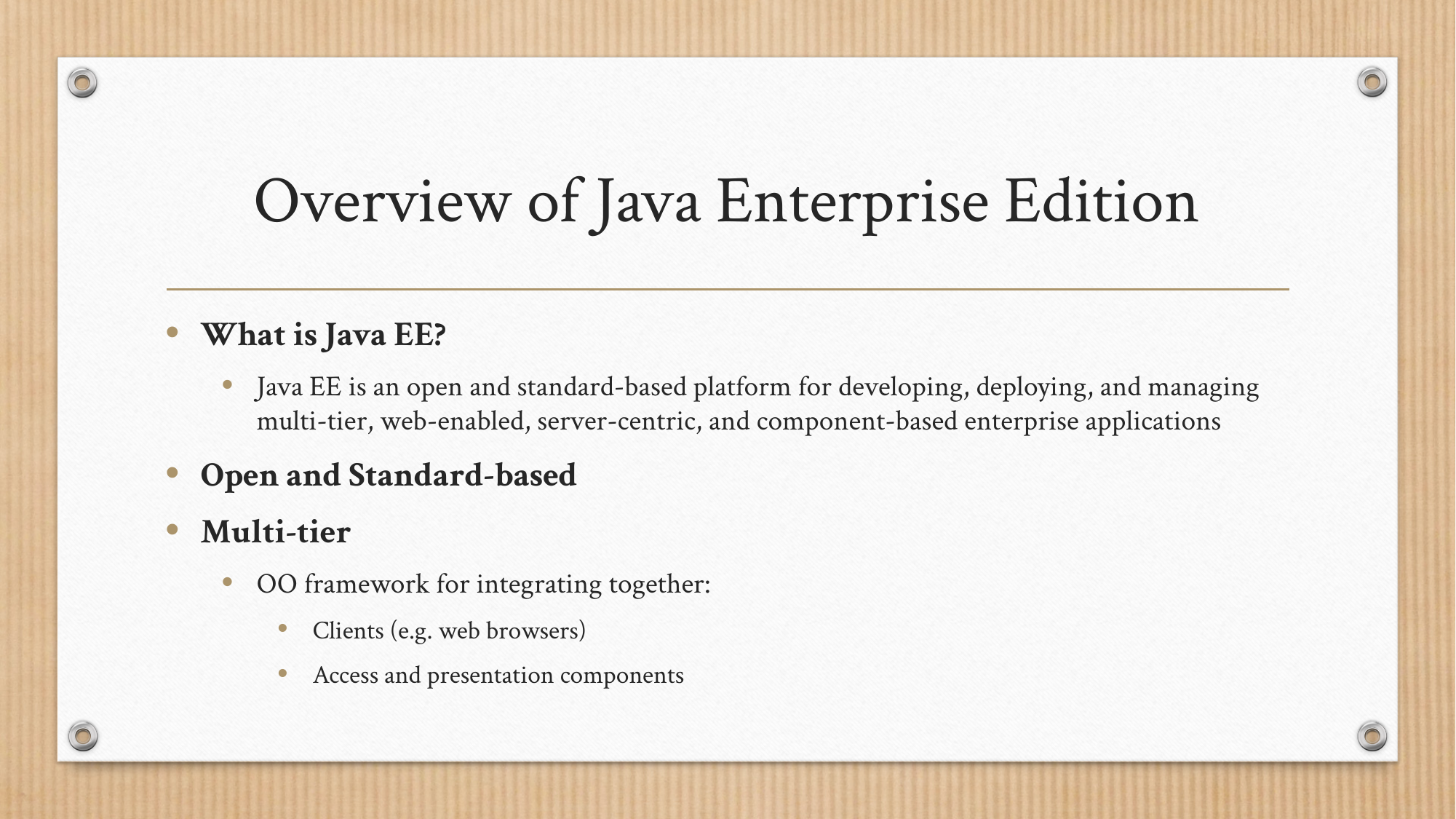

# Overview of Java Enterprise Edition
What is Java EE?
Java EE is an open and standard-based platform for developing, deploying, and managing multi-tier, web-enabled, server-centric, and component-based enterprise applications
Open and Standard-based
Multi-tier
OO framework for integrating together:
Clients (e.g. web browsers)
Access and presentation components